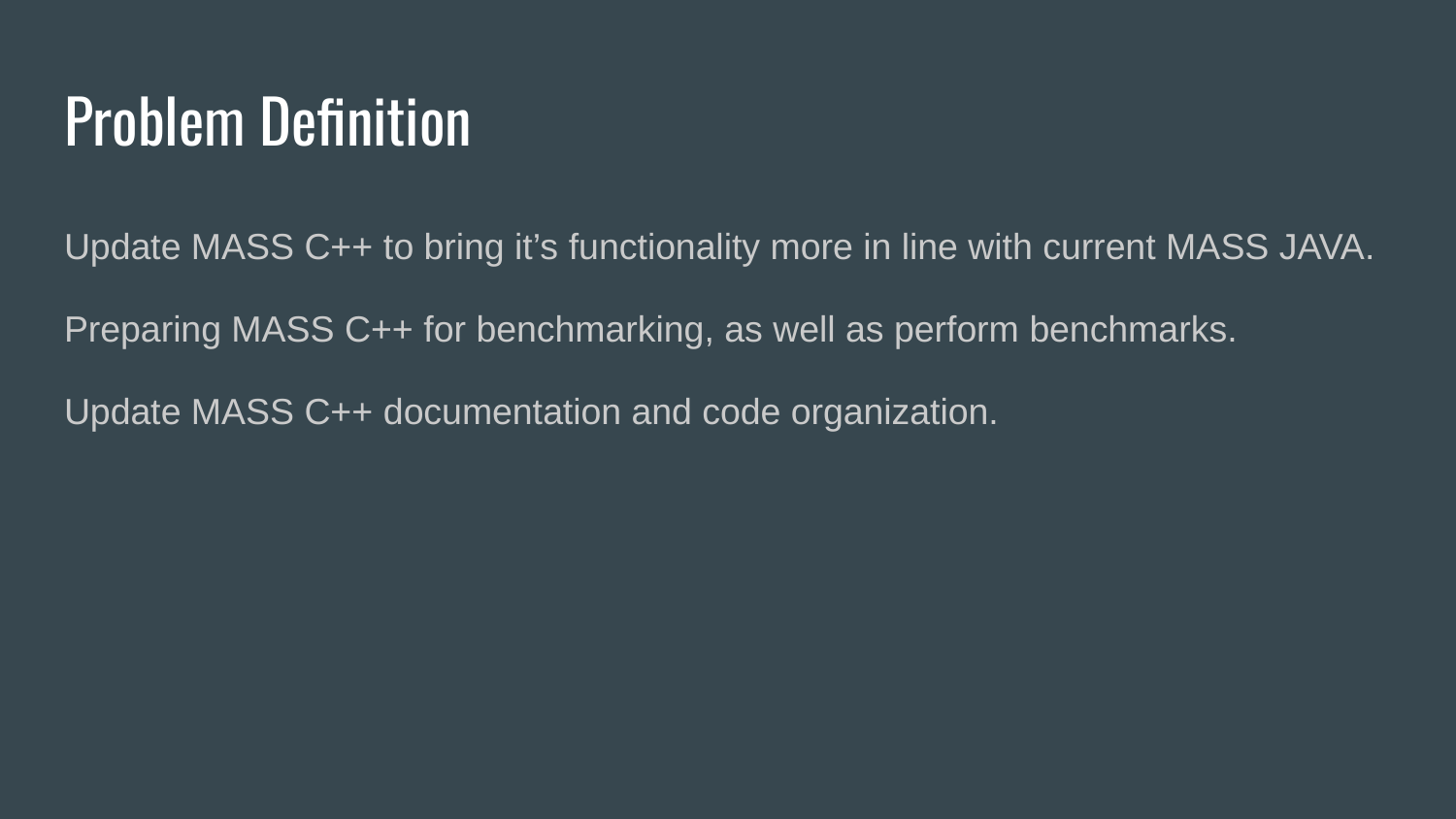

# Problem Definition
Update MASS C++ to bring it’s functionality more in line with current MASS JAVA.
Preparing MASS C++ for benchmarking, as well as perform benchmarks.
Update MASS C++ documentation and code organization.